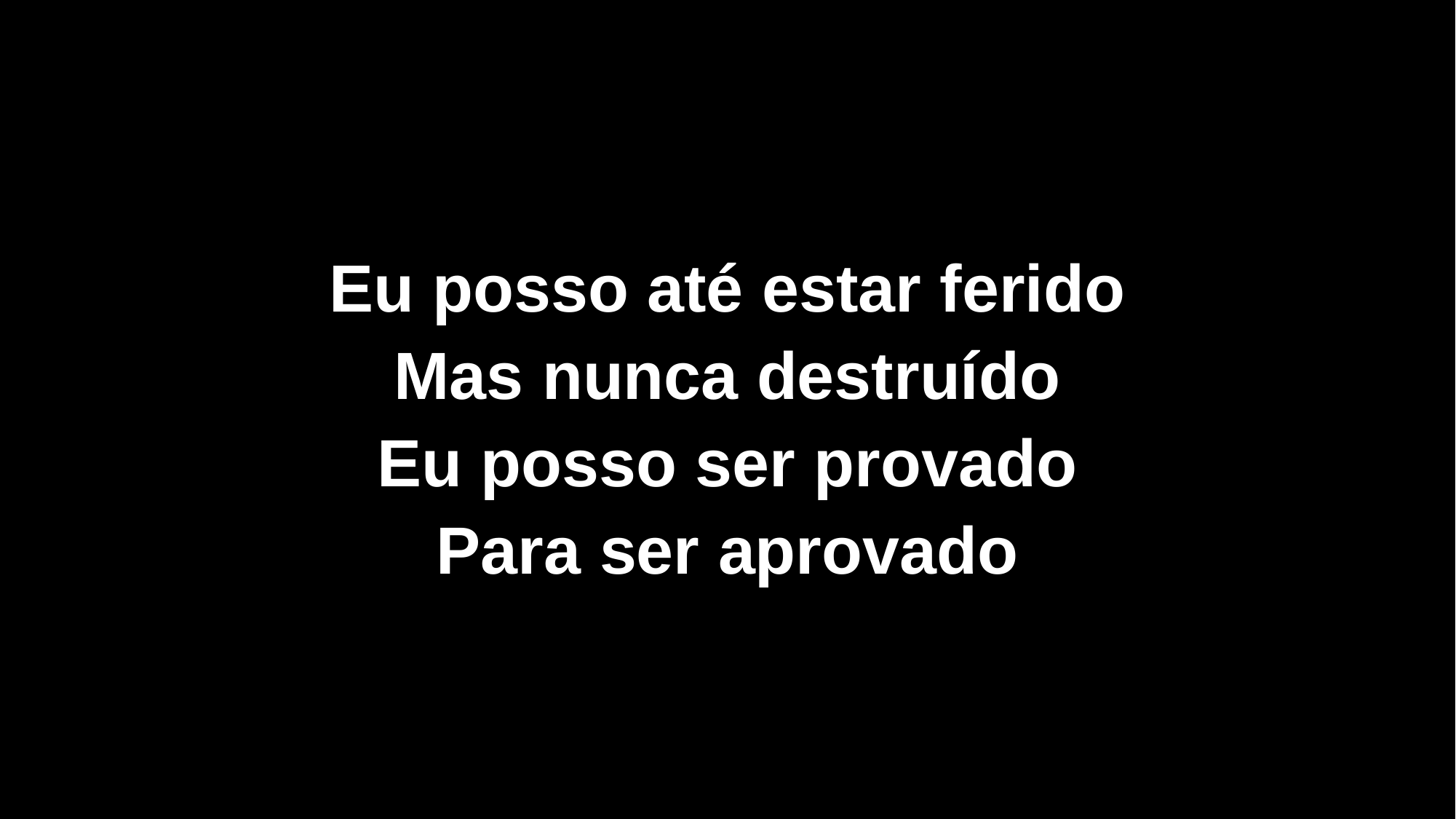

Eu posso até estar ferido
Mas nunca destruído
Eu posso ser provado
Para ser aprovado